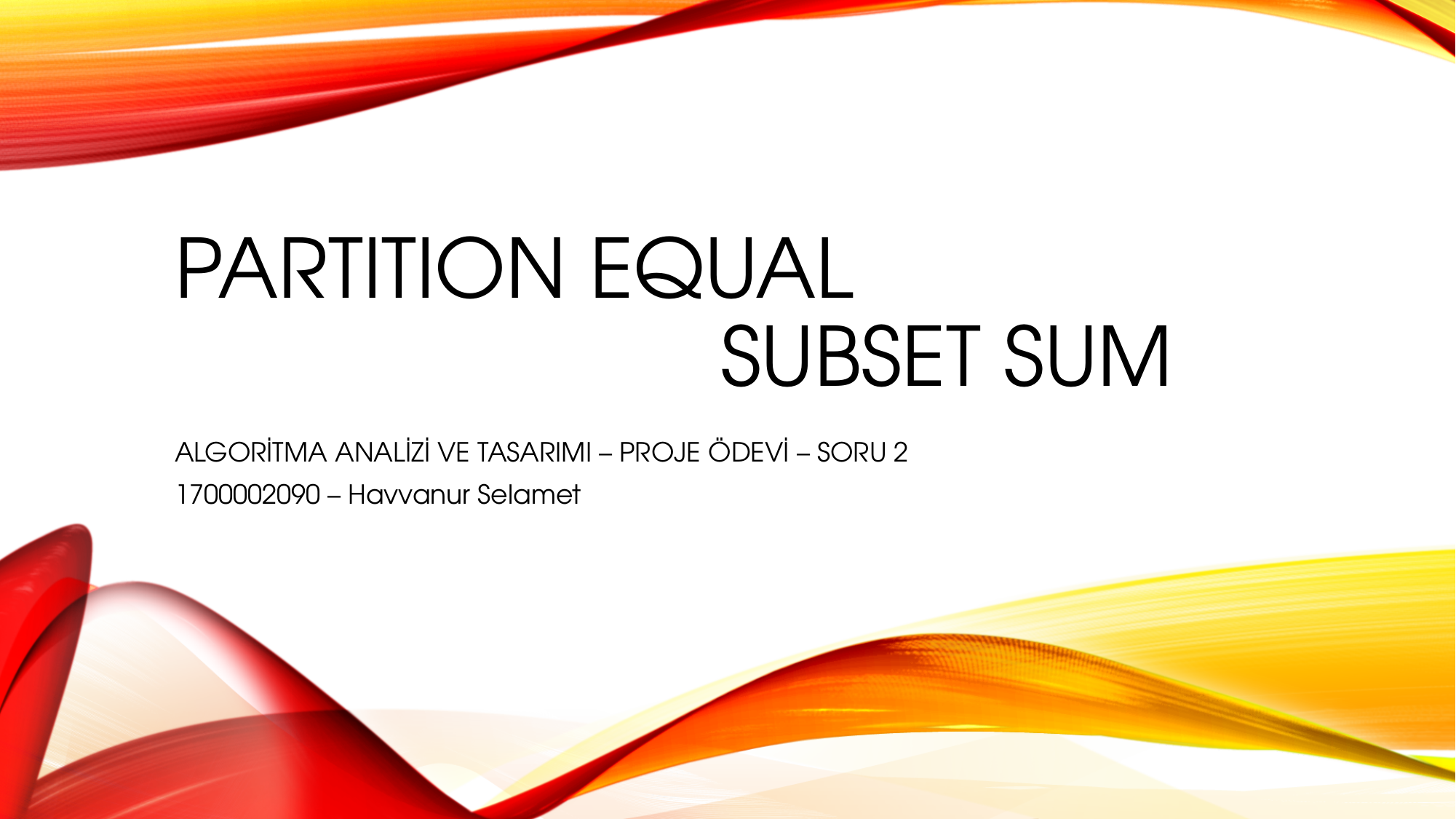

# PARTITION EQUAL SUBSET SUM
ALGORİTMA ANALİZİ VE TASARIMI – PROJE ÖDEVİ – SORU 2
1700002090 – Havvanur Selamet